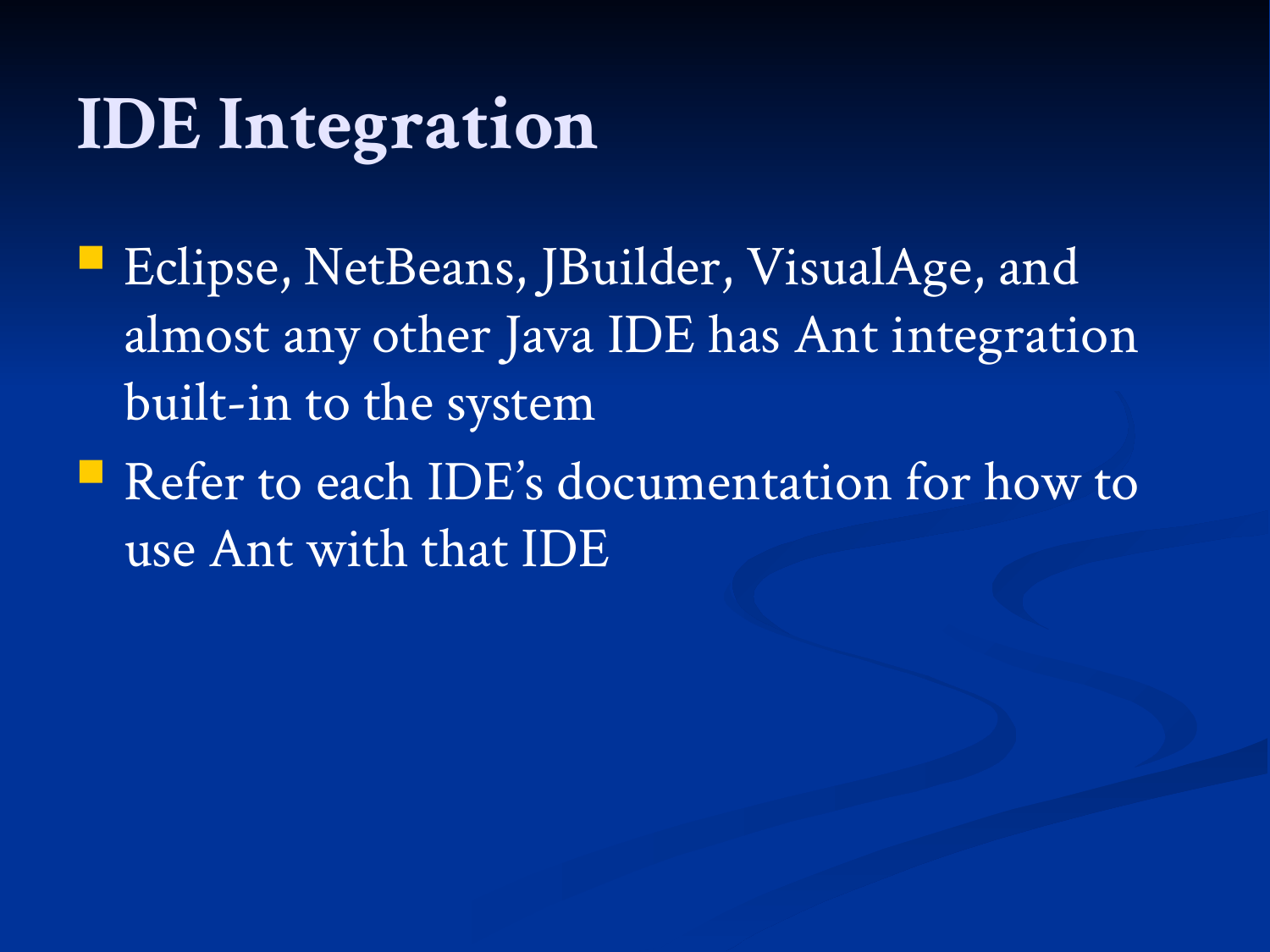

# IDE Integration
Eclipse, NetBeans, JBuilder, VisualAge, and almost any other Java IDE has Ant integration built-in to the system
Refer to each IDE’s documentation for how to use Ant with that IDE